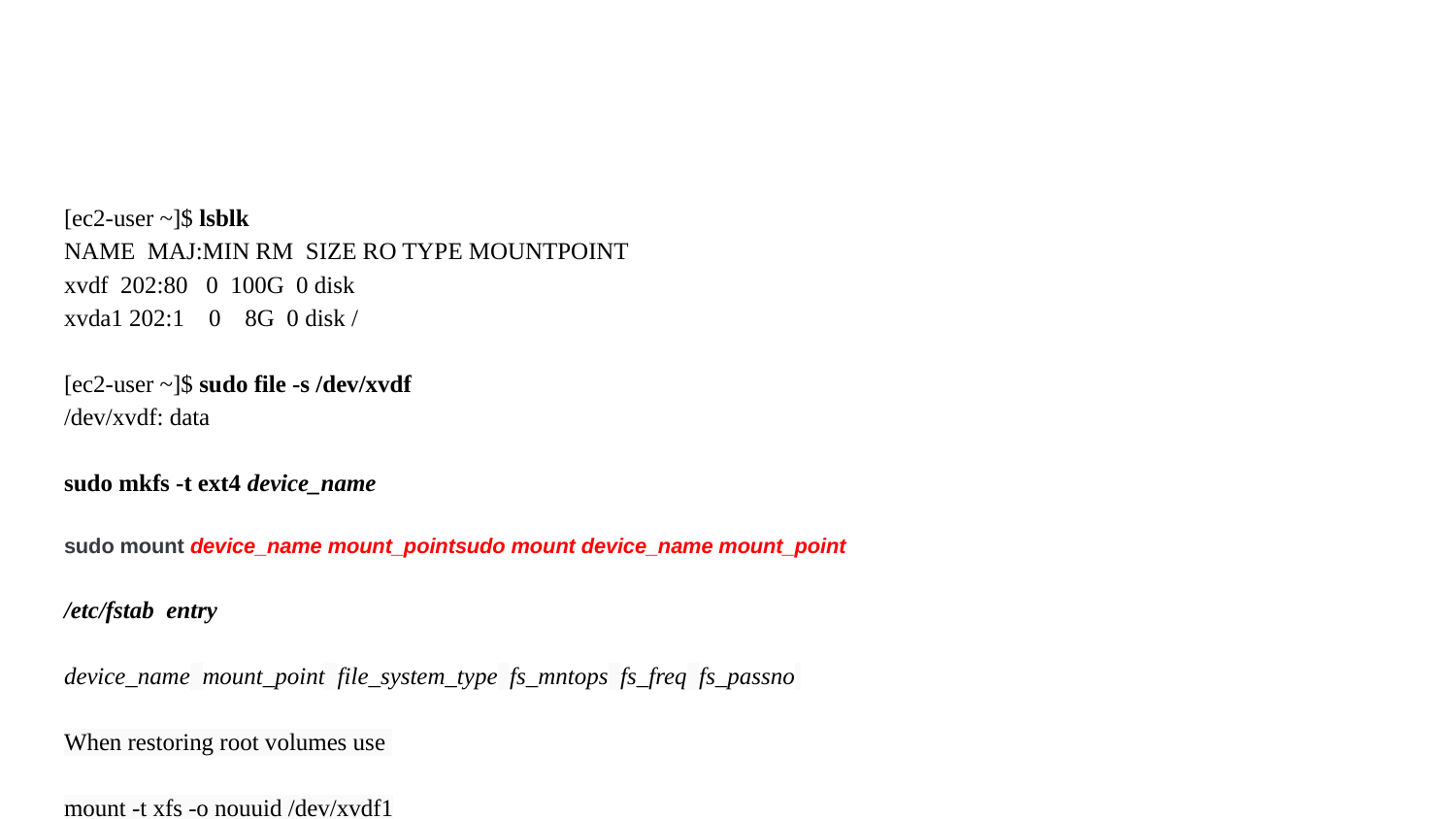

#
[ec2-user ~]$ lsblk
NAME  MAJ:MIN RM  SIZE RO TYPE MOUNTPOINT
xvdf  202:80   0  100G  0 disk
xvda1 202:1    0    8G  0 disk /
[ec2-user ~]$ sudo file -s /dev/xvdf
/dev/xvdf: data
sudo mkfs -t ext4 device_name
sudo mount device_name mount_pointsudo mount device_name mount_point
/etc/fstab  entry
device_name  mount_point  file_system_type  fs_mntops  fs_freq  fs_passno
When restoring root volumes use
mount -t xfs -o nouuid /dev/xvdf1